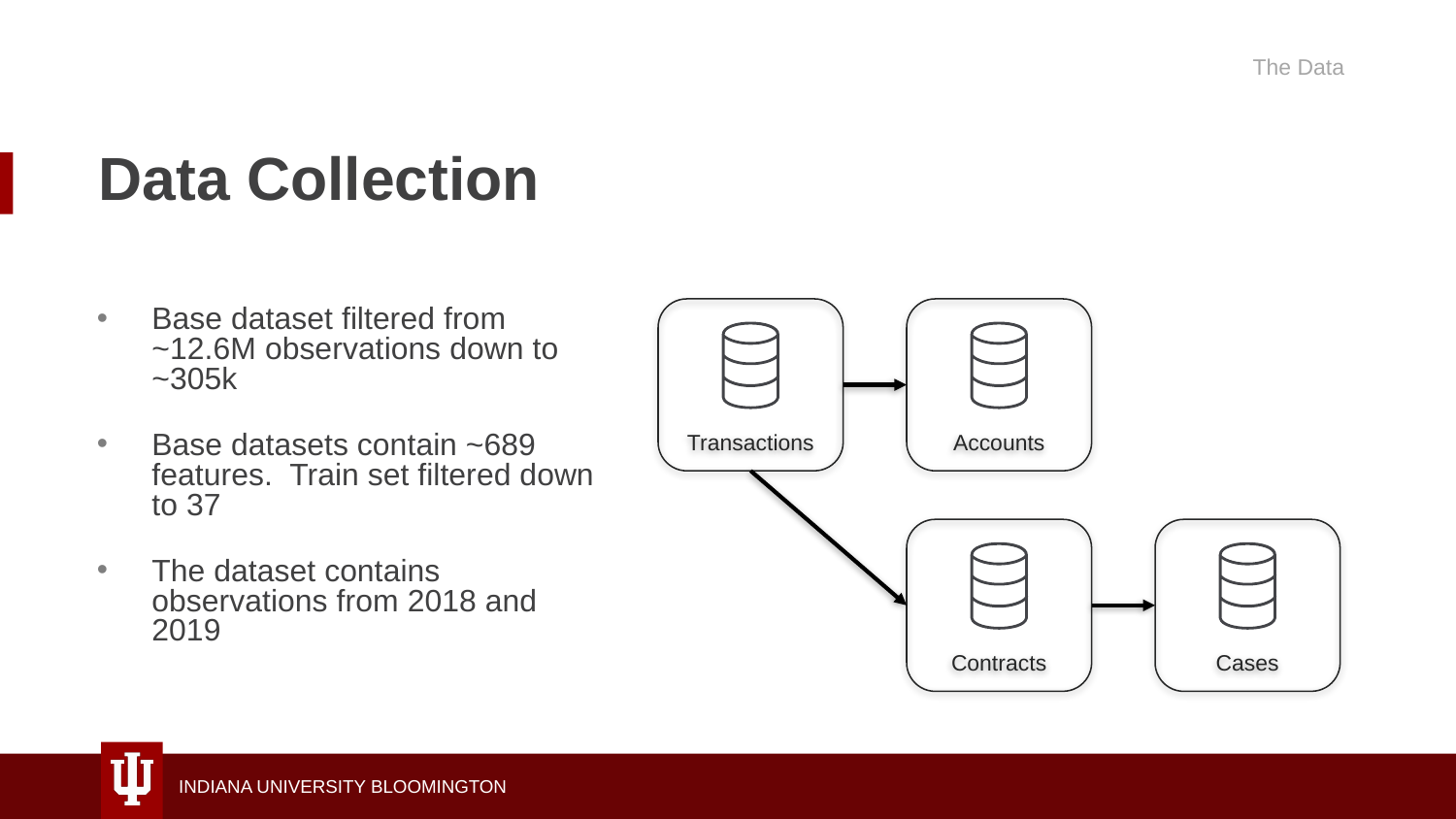

The Data
# Data Collection
Base dataset filtered from ~12.6M observations down to ~305k
Base datasets contain ~689 features.  Train set filtered down to 37
The dataset contains observations from 2018 and 2019

Transactions

Accounts

Contracts

Cases